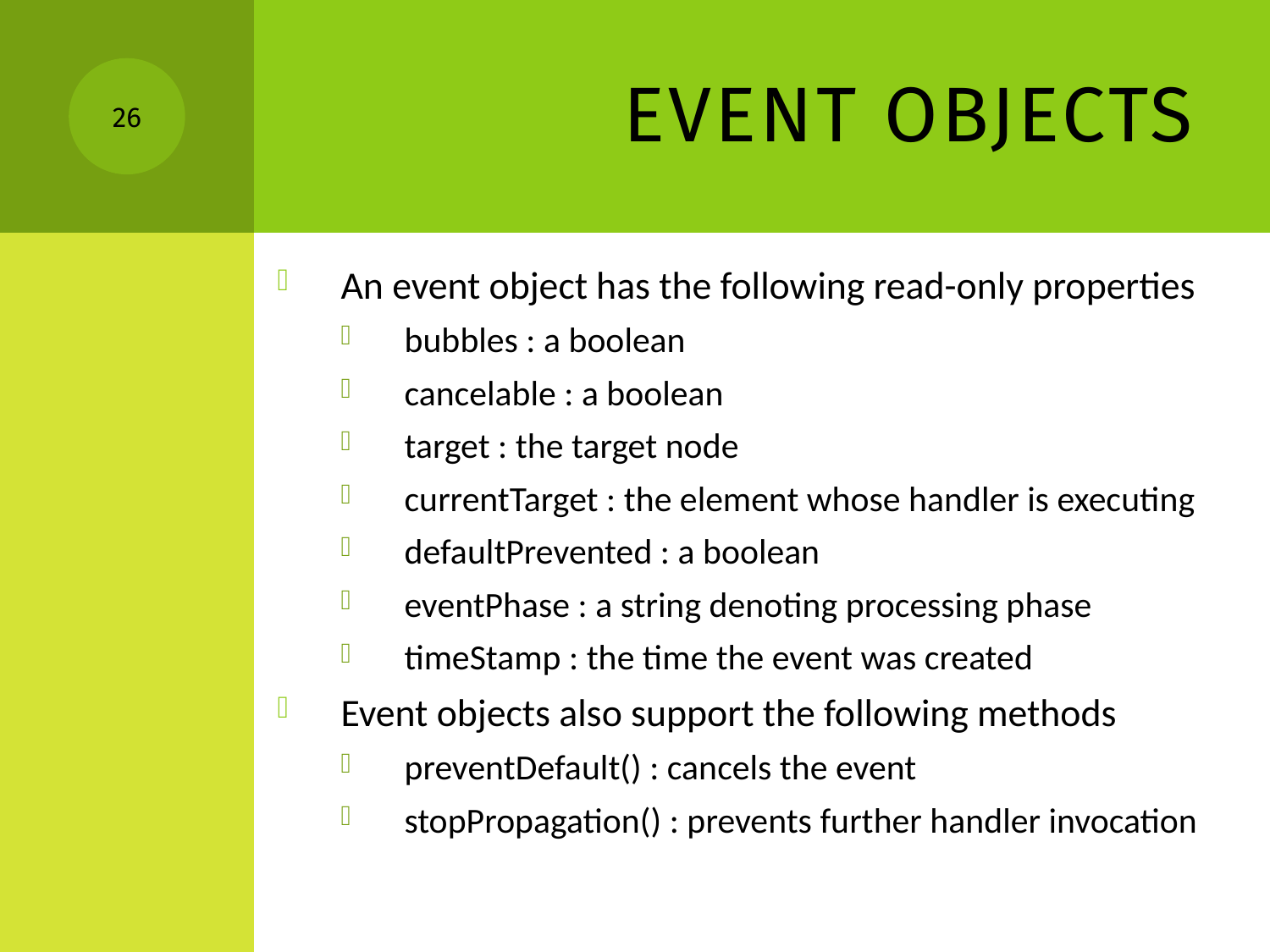

# Event Objects
26
An event object has the following read-only properties
bubbles : a boolean
cancelable : a boolean
target : the target node
currentTarget : the element whose handler is executing
defaultPrevented : a boolean
eventPhase : a string denoting processing phase
timeStamp : the time the event was created
Event objects also support the following methods
preventDefault() : cancels the event
stopPropagation() : prevents further handler invocation